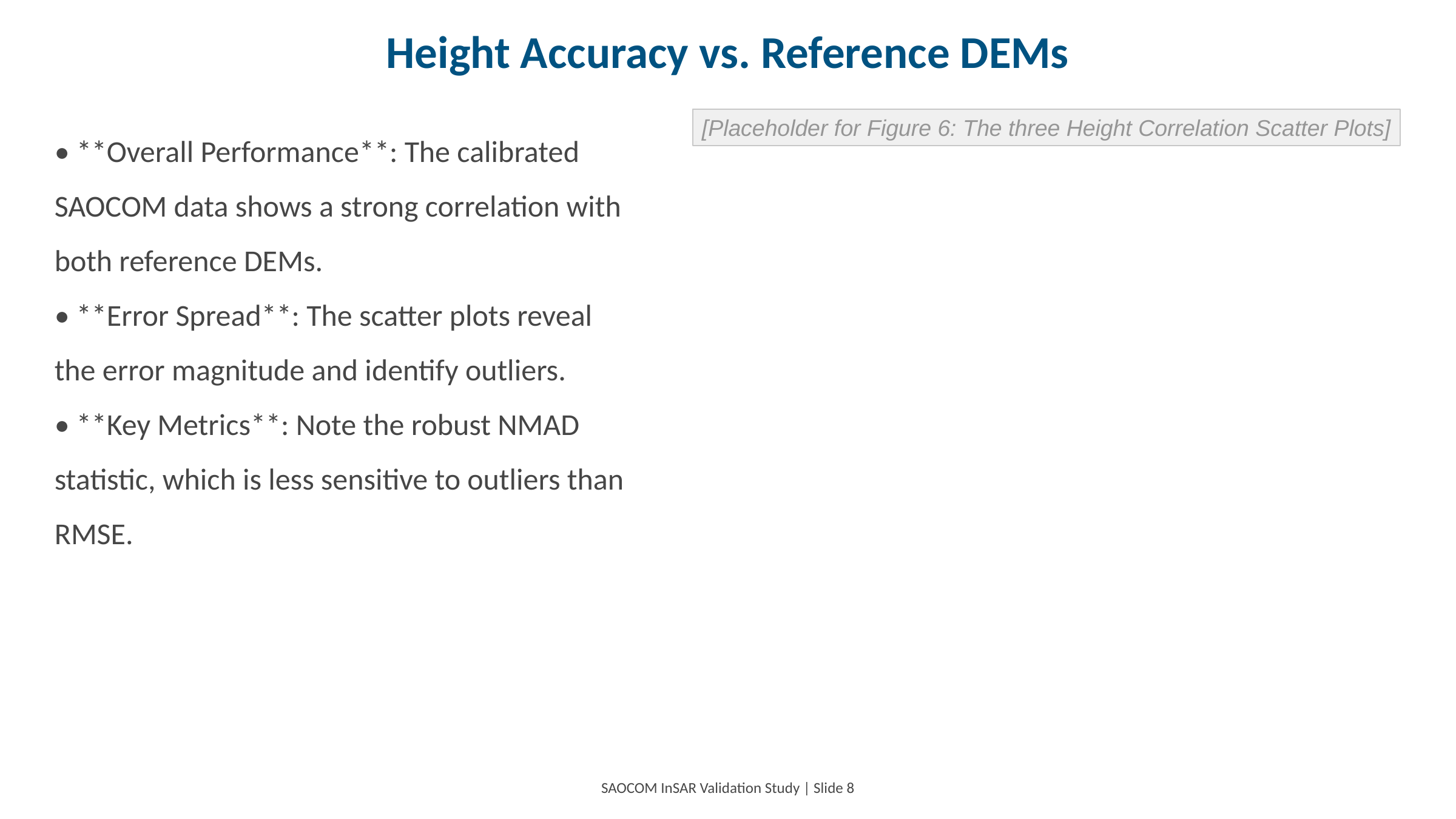

Height Accuracy vs. Reference DEMs
#
• **Overall Performance**: The calibrated SAOCOM data shows a strong correlation with both reference DEMs.
• **Error Spread**: The scatter plots reveal the error magnitude and identify outliers.
• **Key Metrics**: Note the robust NMAD statistic, which is less sensitive to outliers than RMSE.
[Placeholder for Figure 6: The three Height Correlation Scatter Plots]
SAOCOM InSAR Validation Study | Slide 8